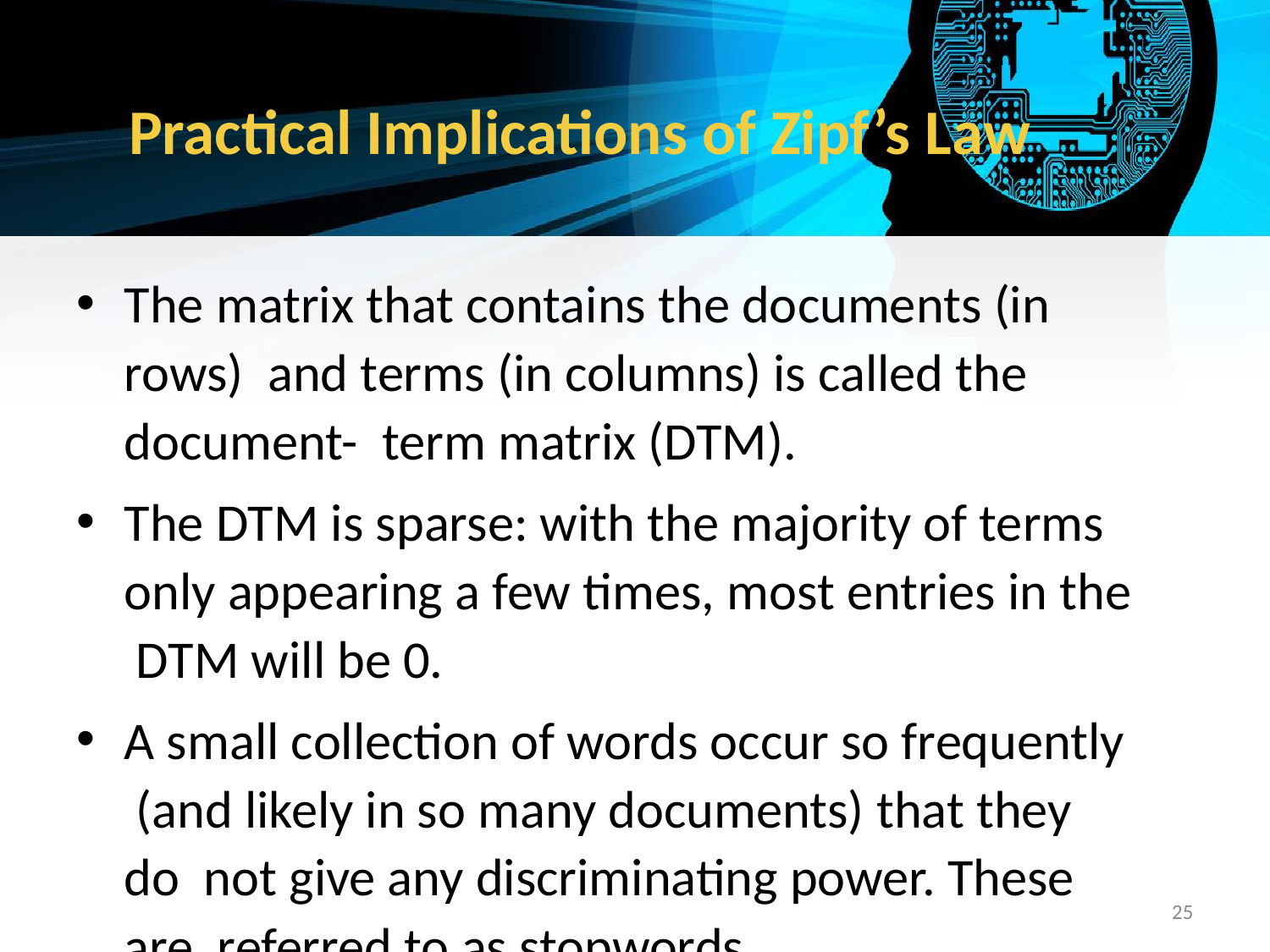

# Practical Implications of Zipf’s Law
The matrix that contains the documents (in rows)  and terms (in columns) is called the document-  term matrix (DTM).
The DTM is sparse: with the majority of terms  only appearing a few times, most entries in the  DTM will be 0.
A small collection of words occur so frequently  (and likely in so many documents) that they do  not give any discriminating power. These are  referred to as stopwords.
25